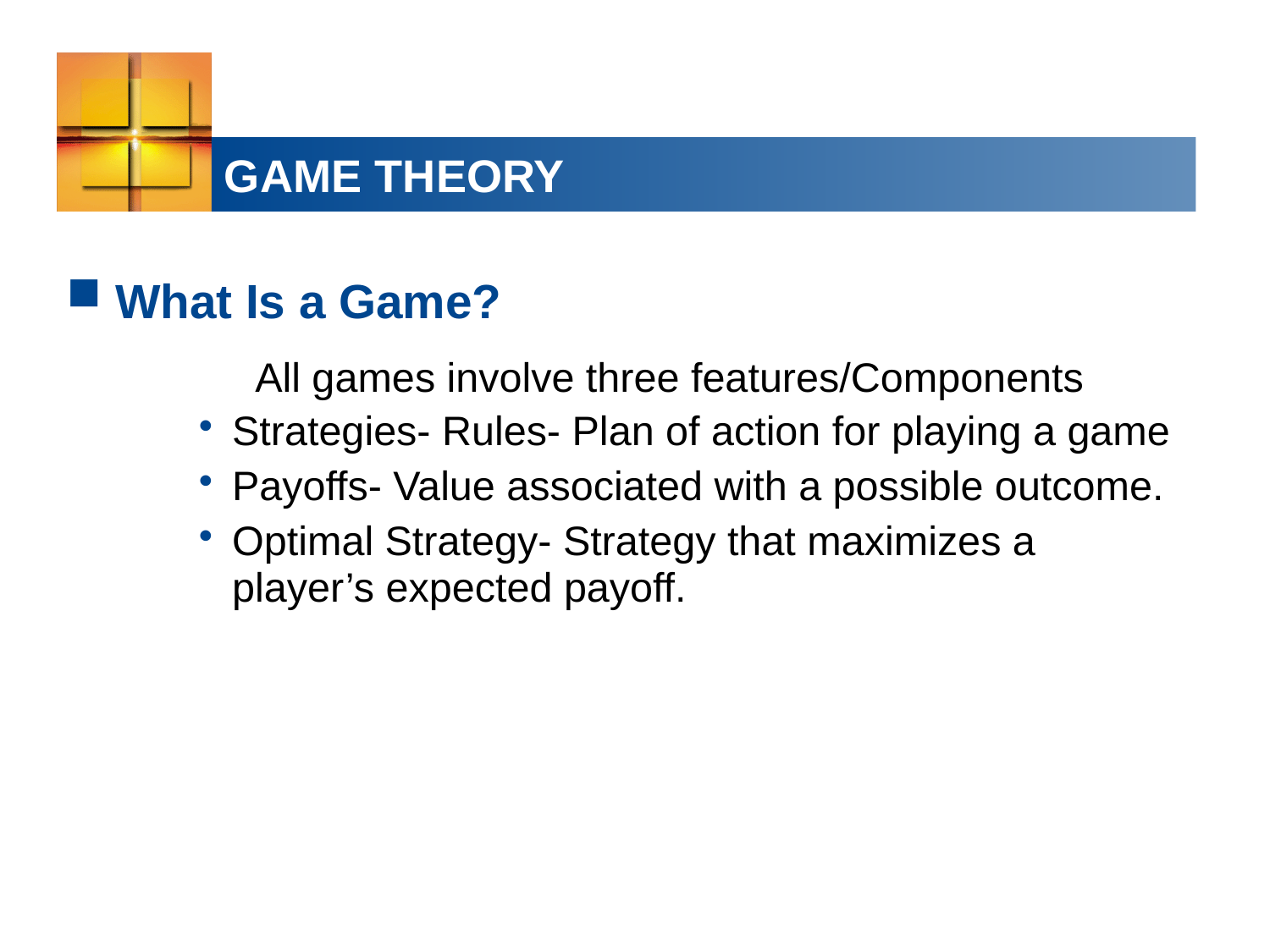

# GAME THEORY
What Is a Game?
	All games involve three features/Components
Strategies- Rules- Plan of action for playing a game
Payoffs- Value associated with a possible outcome.
Optimal Strategy- Strategy that maximizes a player’s expected payoff.